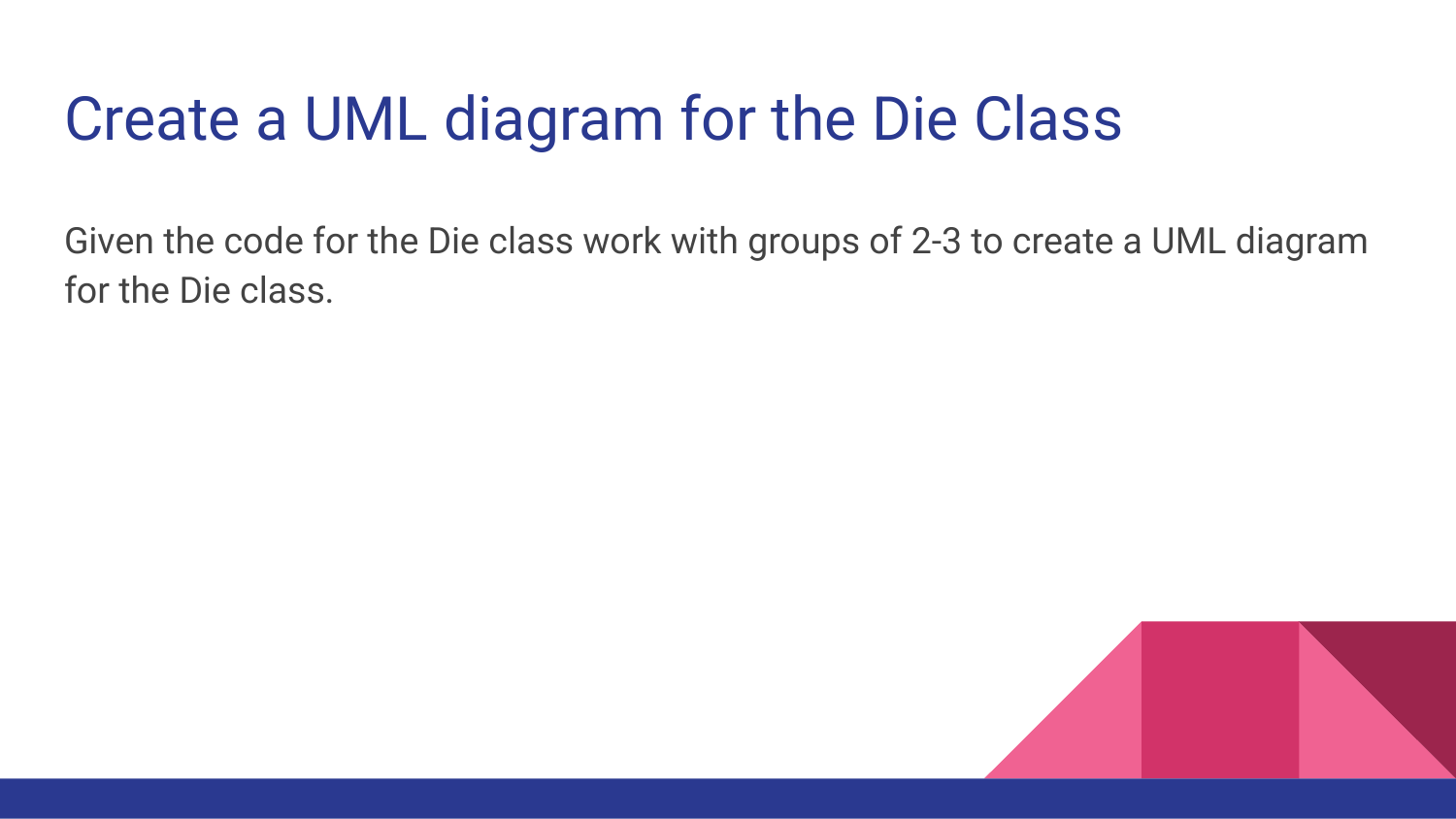

# Create a UML diagram for the Die Class
Given the code for the Die class work with groups of 2-3 to create a UML diagram for the Die class.